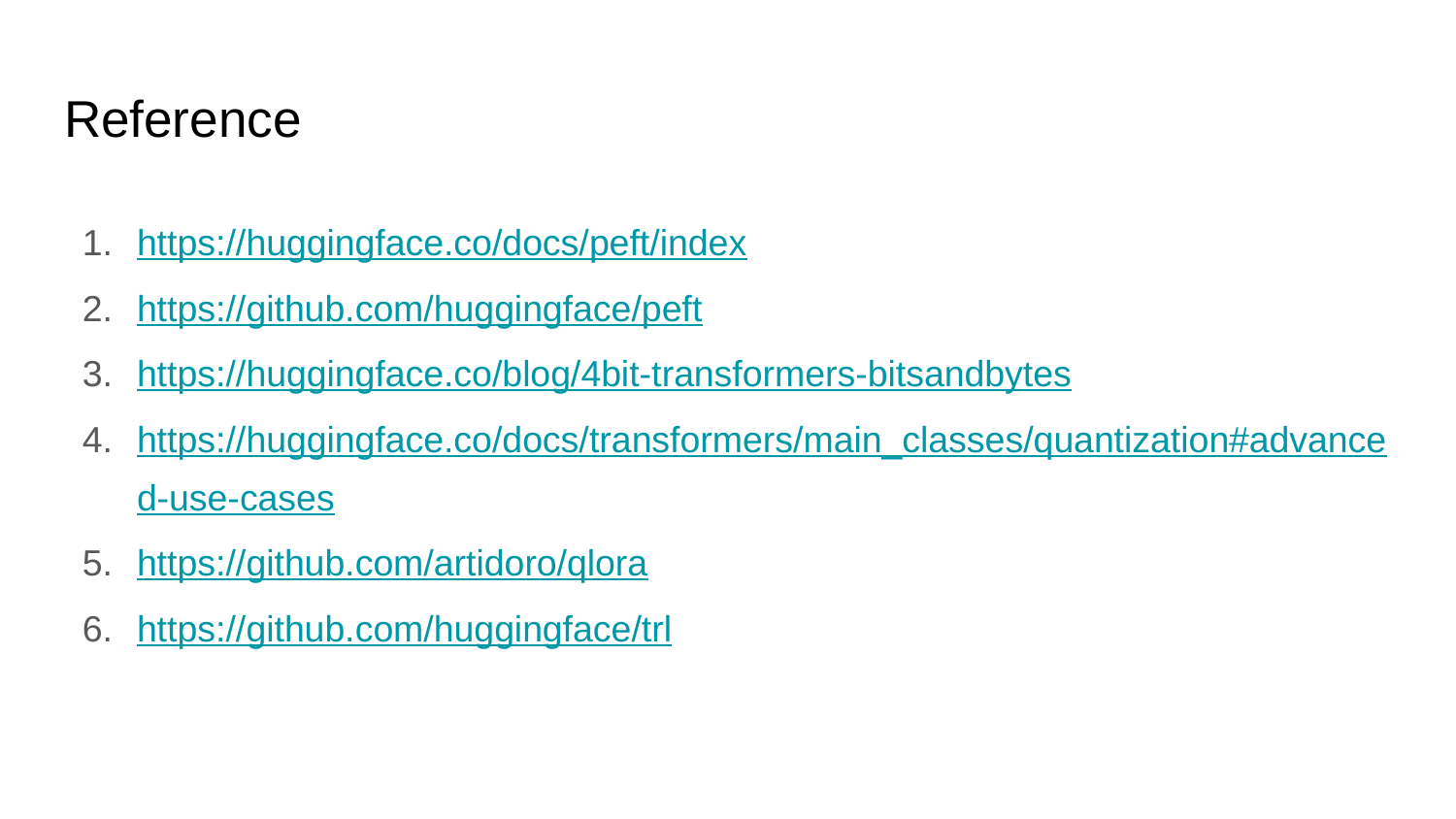

# Reference
https://huggingface.co/docs/peft/index
https://github.com/huggingface/peft
https://huggingface.co/blog/4bit-transformers-bitsandbytes
https://huggingface.co/docs/transformers/main_classes/quantization#advanced-use-cases
https://github.com/artidoro/qlora
https://github.com/huggingface/trl